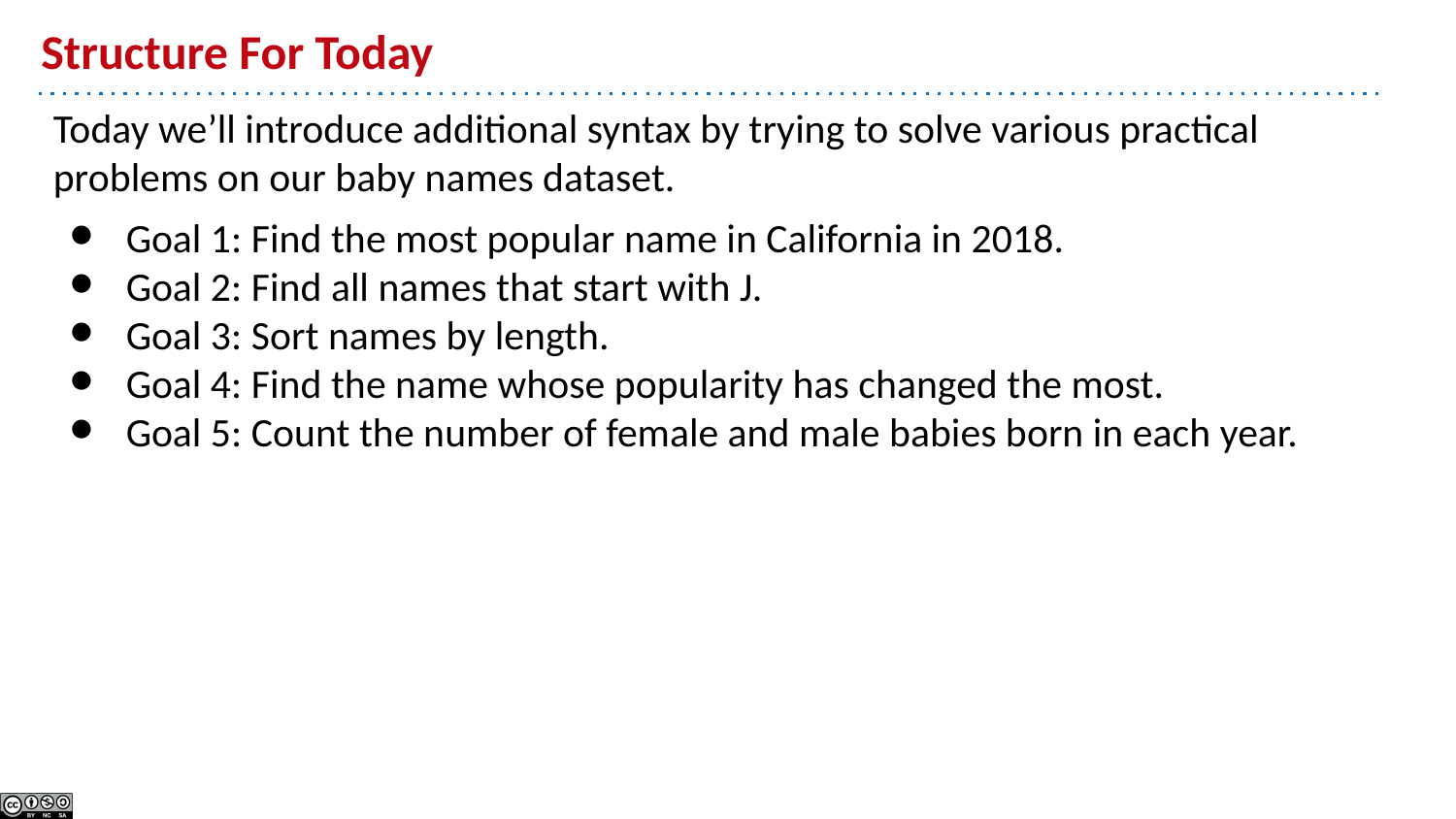

# Structure For Today
Today we’ll introduce additional syntax by trying to solve various practical problems on our baby names dataset.
Goal 1: Find the most popular name in California in 2018.
Goal 2: Find all names that start with J.
Goal 3: Sort names by length.
Goal 4: Find the name whose popularity has changed the most.
Goal 5: Count the number of female and male babies born in each year.